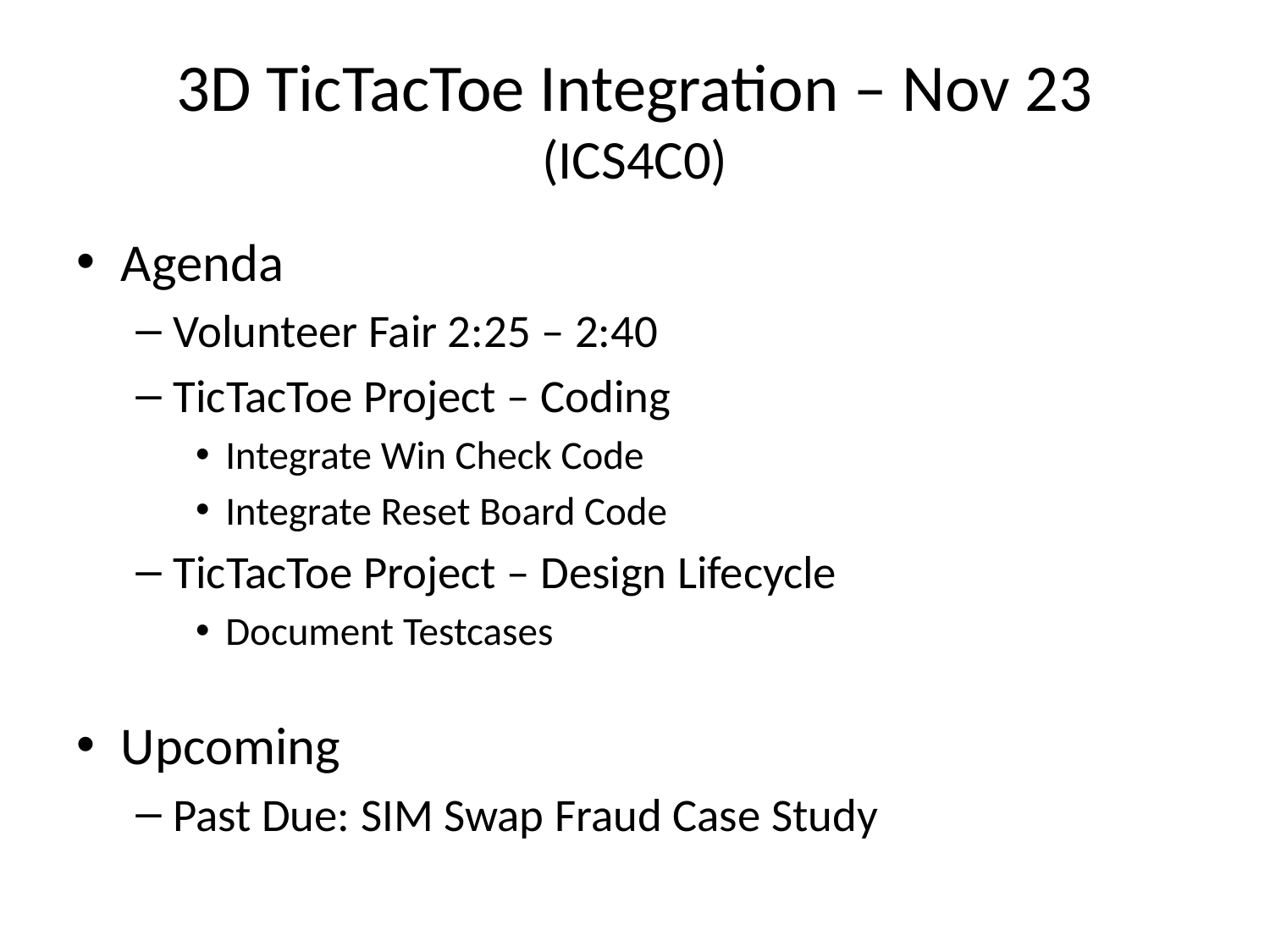

# 3D TicTacToe Integration – Nov 23 (ICS4C0)
Agenda
Volunteer Fair 2:25 – 2:40
TicTacToe Project – Coding
Integrate Win Check Code
Integrate Reset Board Code
TicTacToe Project – Design Lifecycle
Document Testcases
Upcoming
Past Due: SIM Swap Fraud Case Study